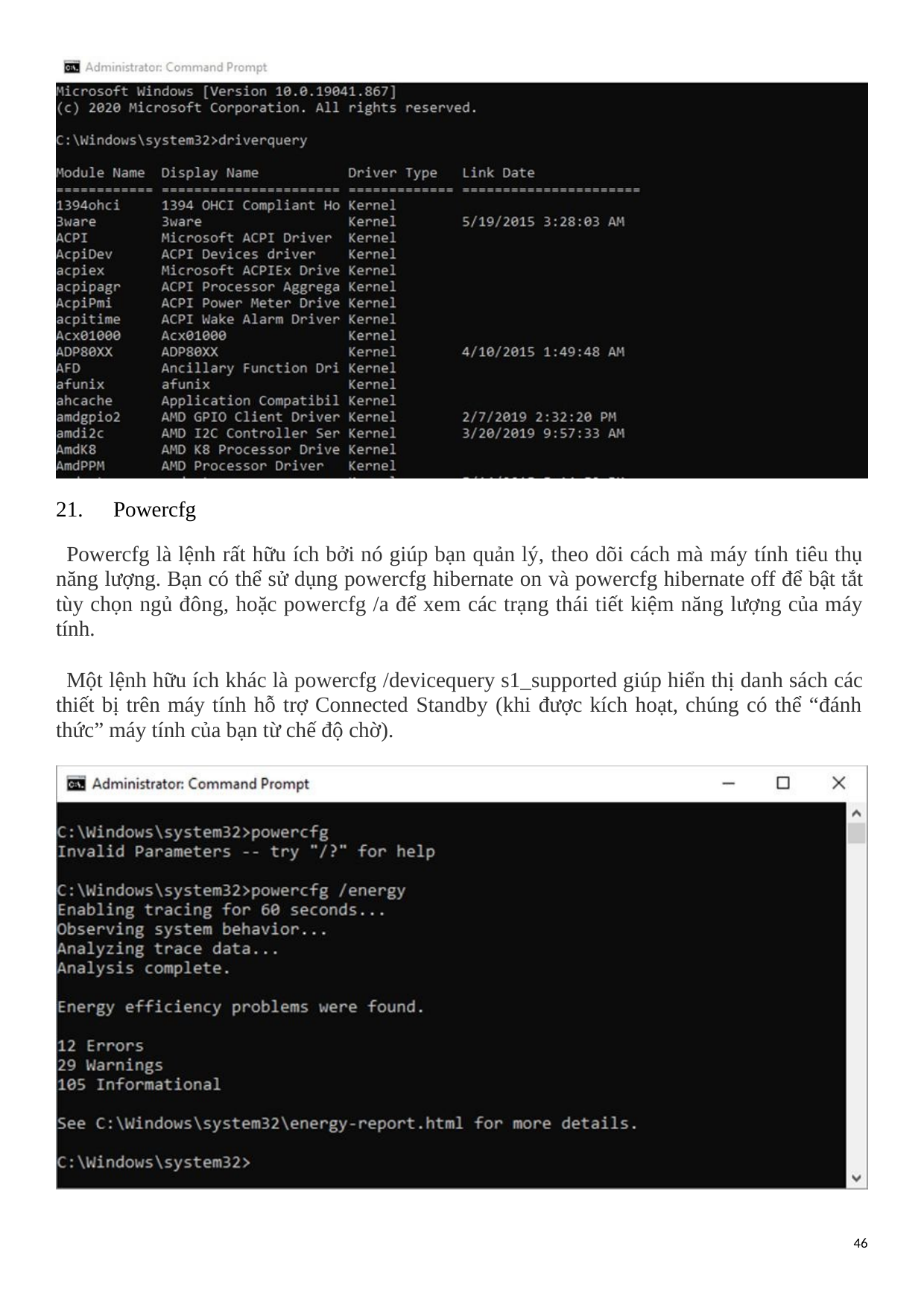

21.	Powercfg
Powercfg là lệnh rất hữu ích bởi nó giúp bạn quản lý, theo dõi cách mà máy tính tiêu thụ  năng lượng. Bạn có thể sử dụng powercfg hibernate on và powercfg hibernate off để bật tắt  tùy chọn ngủ đông, hoặc powercfg /a để xem các trạng thái tiết kiệm năng lượng của máy  tính.

Một lệnh hữu ích khác là powercfg /devicequery s1_supported giúp hiển thị danh sách các  thiết bị trên máy tính hỗ trợ Connected Standby (khi được kích hoạt, chúng có thể “đánh  thức” máy tính của bạn từ chế độ chờ).

46